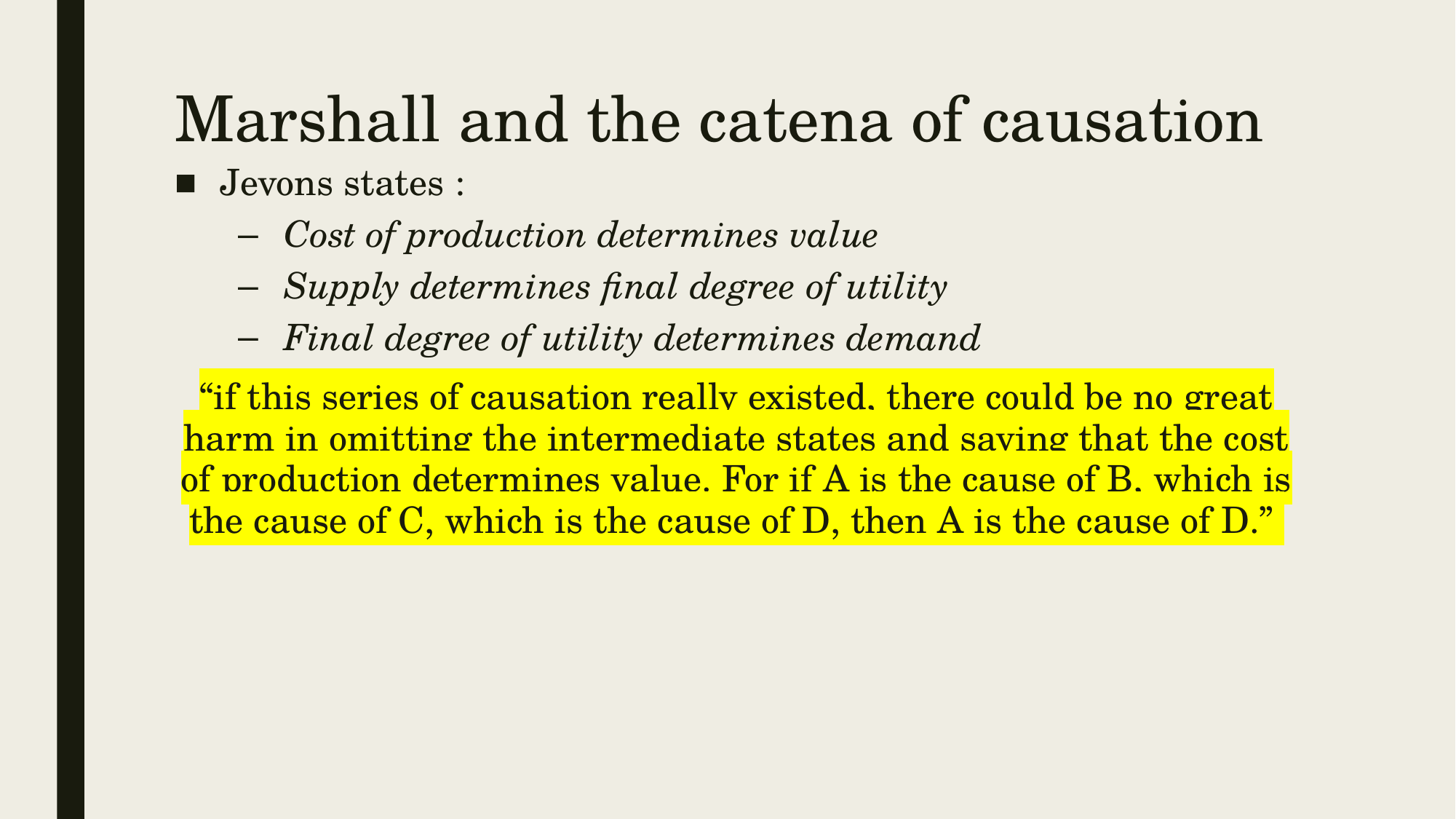

# Marshall and the catena of causation
Jevons states :
Cost of production determines value
Supply determines final degree of utility
Final degree of utility determines demand
“if this series of causation really existed, there could be no great harm in omitting the intermediate states and saying that the cost of production determines value. For if A is the cause of B, which is the cause of C, which is the cause of D, then A is the cause of D.”